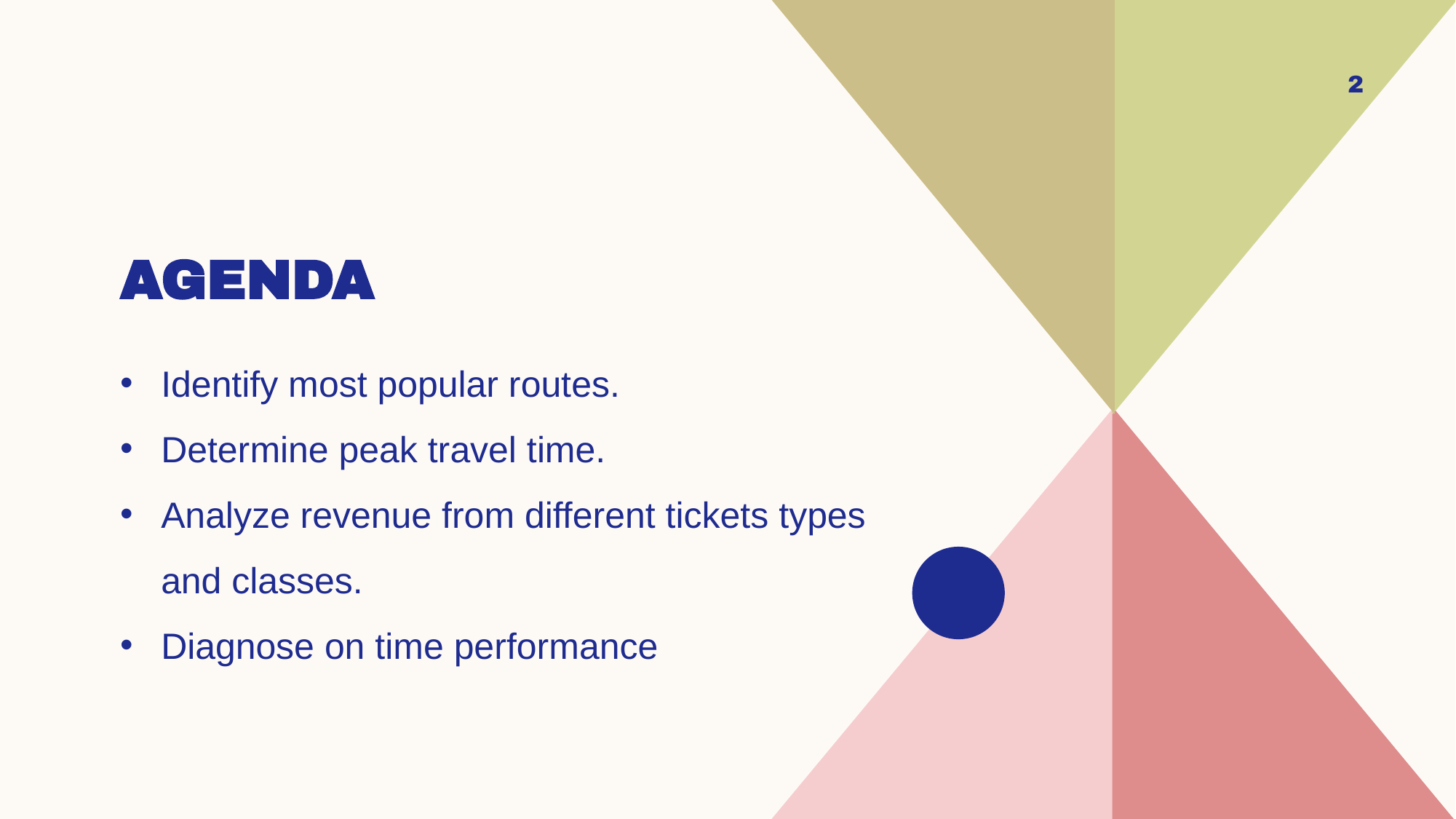

2
# AGENDA
Identify most popular routes.
Determine peak travel time.
Analyze revenue from different tickets types and classes.
Diagnose on time performance